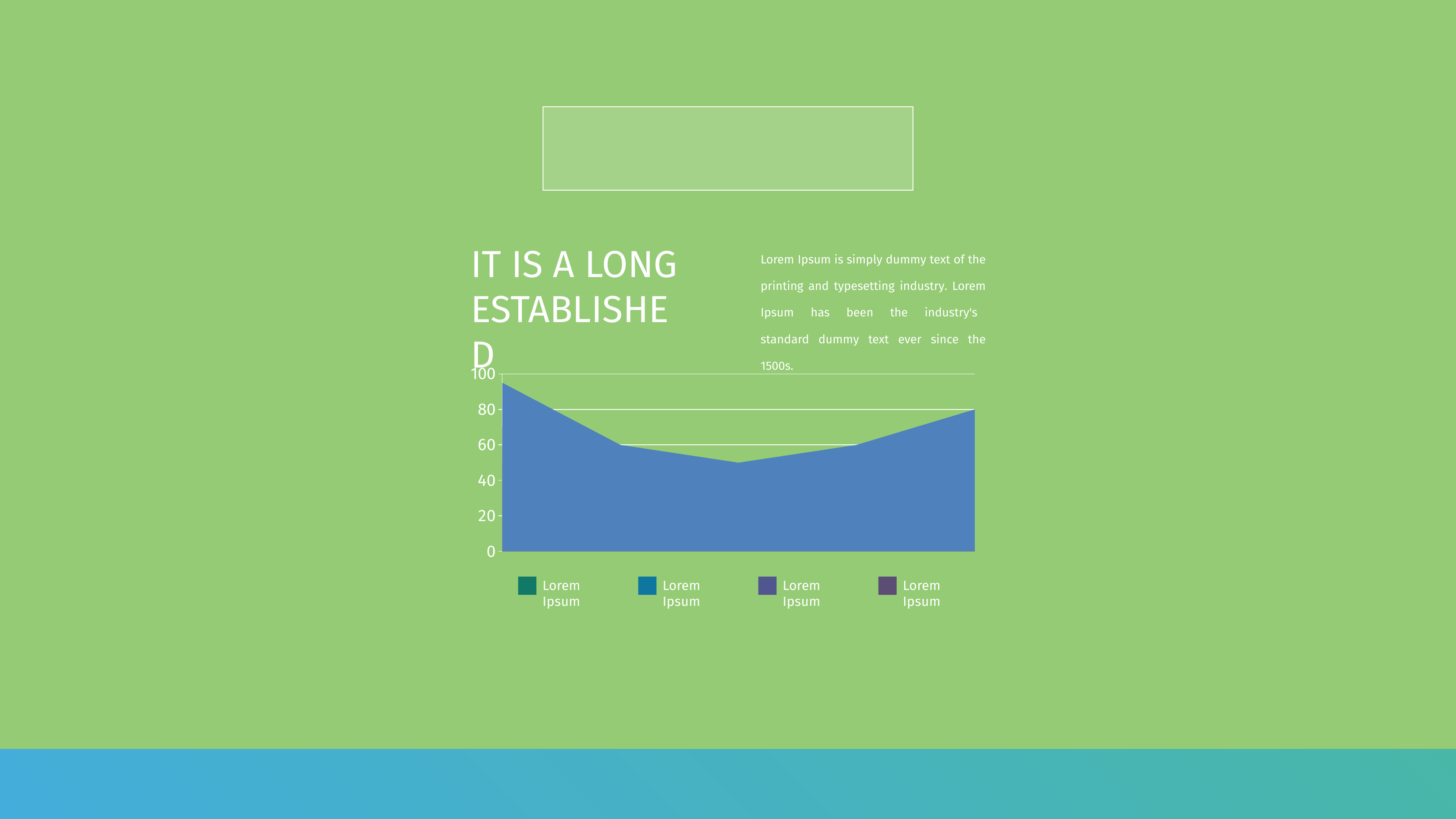

Lorem Ipsum is simply dummy text of the printing and typesetting industry. Lorem Ipsum  has  been  the  industry's  standard dummy text ever since the 1500s.
IT IS A LONG ESTABLISHED

### Chart

| Category | Ряд 1 | Ряд 2 | Ряд 3 | Ряд 4 |
|---|---|---|---|---|
|  | 95.0 | 70.0 | 60.0 | 50.0 |
|  | 60.0 | 55.0 | 40.0 | 20.0 |
|  | 50.0 | 30.0 | 10.0 | 0.0 |
|  | 60.0 | 40.0 | 30.0 | 20.0 |
|  | 80.0 | 50.0 | 20.0 | 0.0 |

Lorem Ipsum
Lorem Ipsum
Lorem Ipsum
Lorem Ipsum